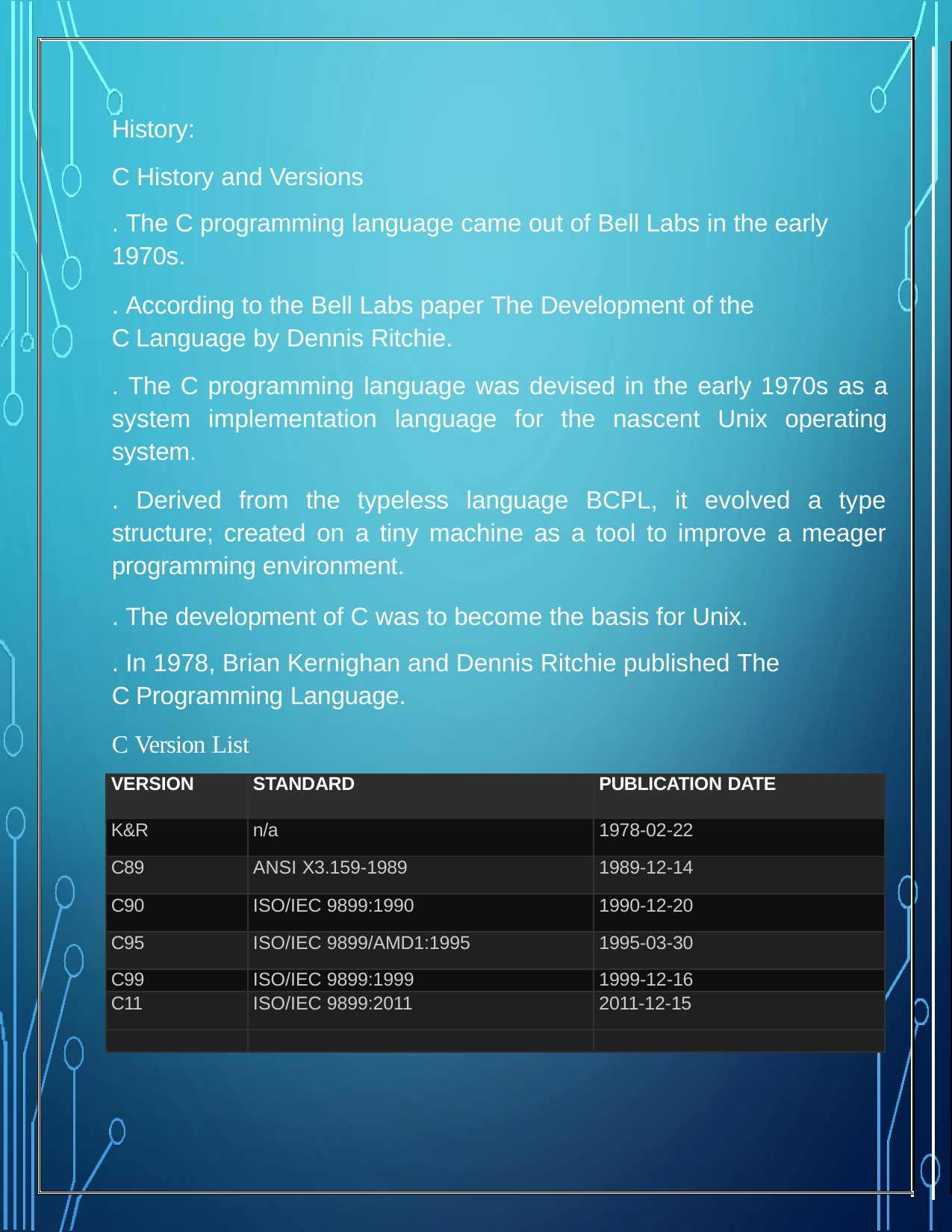

History:
C History and Versions
. The C programming language came out of Bell Labs in the early
1970s.
. According to the Bell Labs paper The Development of the C Language by Dennis Ritchie.
. The C programming language was devised in the early 1970s as a system  implementation  language  for  the  nascent  Unix  operating system.
. Derived from the typeless language BCPL, it evolved a type structure; created on a tiny machine as a tool to improve a meager programming environment.
. The development of C was to become the basis for Unix.
. In 1978, Brian Kernighan and Dennis Ritchie published The C Programming Language.
C Version List
| VERSION | STANDARD | PUBLICATION DATE |
| --- | --- | --- |
| K&R | n/a | 1978-02-22 |
| C89 | ANSI X3.159-1989 | 1989-12-14 |
| C90 | ISO/IEC 9899:1990 | 1990-12-20 |
| C95 | ISO/IEC 9899/AMD1:1995 | 1995-03-30 |
| C99 | ISO/IEC 9899:1999 | 1999-12-16 |
| C11 | ISO/IEC 9899:2011 | 2011-12-15 |
|  |  |  |